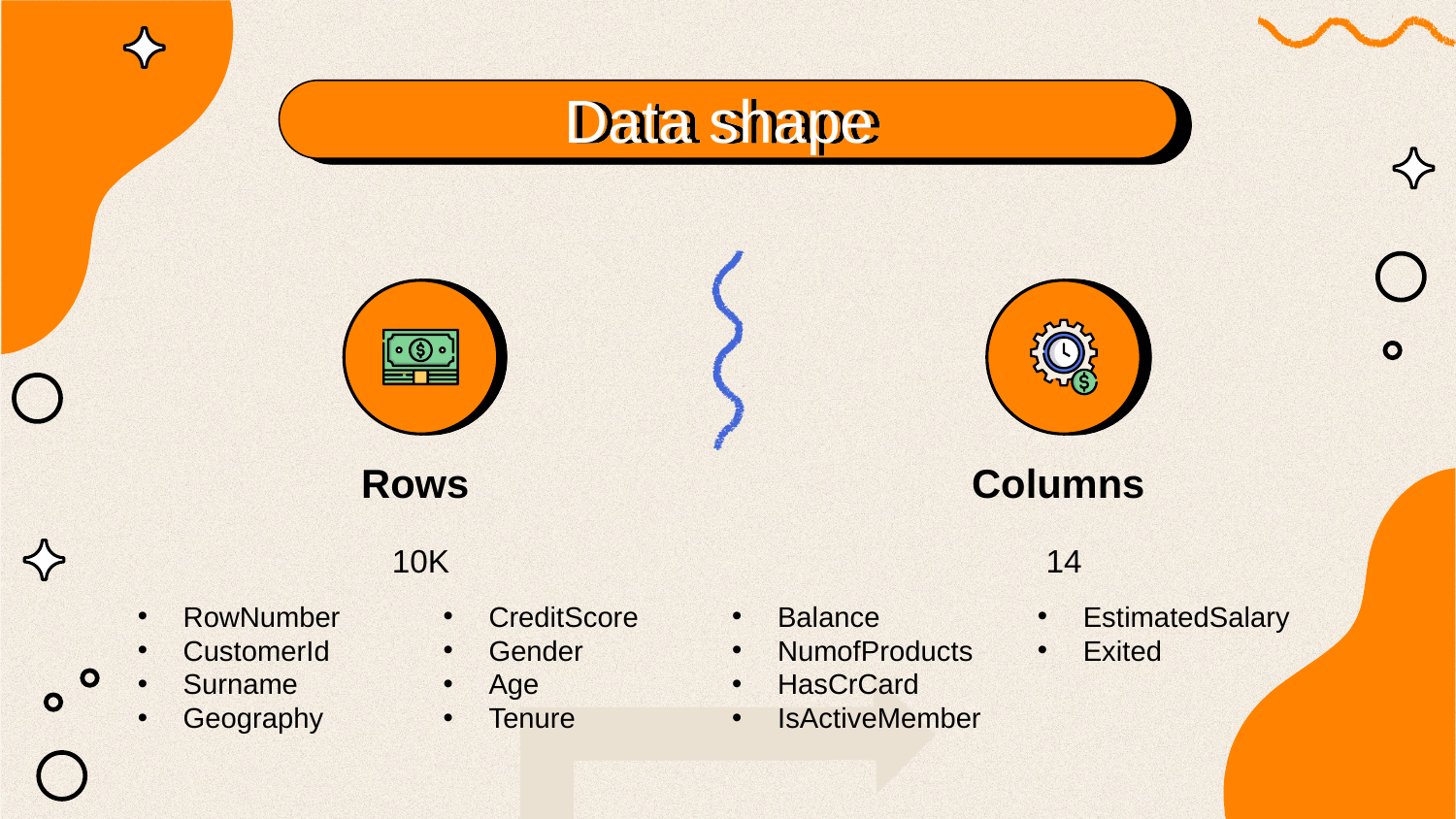

# Data shape

Rows
Columns
10K
14
RowNumber
CustomerId
Surname
Geography
EstimatedSalary
Exited
Balance
NumofProducts
HasCrCard
IsActiveMember
CreditScore
Gender
Age
Tenure